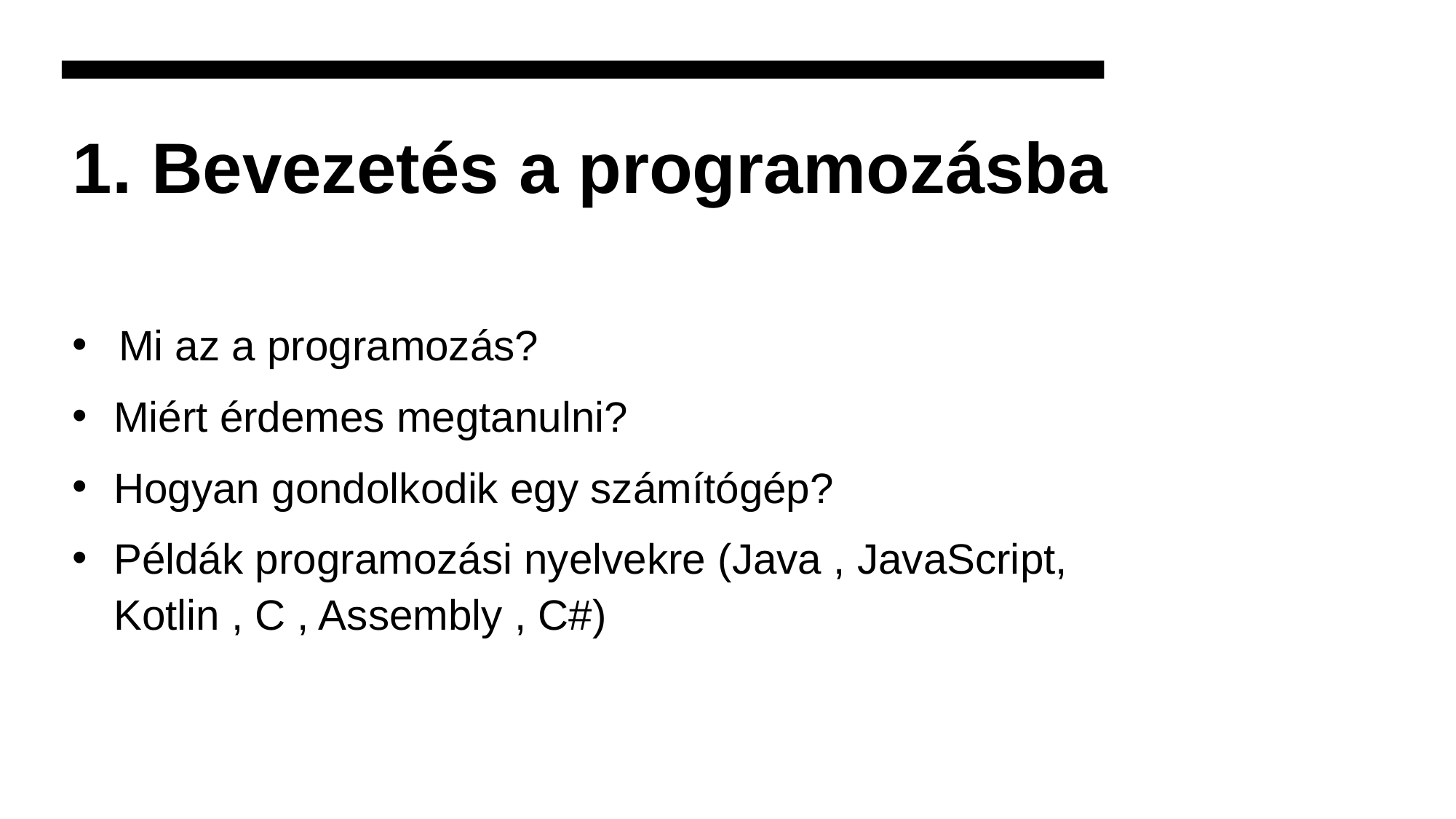

# 1. Bevezetés a programozásba

 Mi az a programozás?
Miért érdemes megtanulni?
Hogyan gondolkodik egy számítógép?
Példák programozási nyelvekre (Java , JavaScript, Kotlin , C , Assembly , C#)